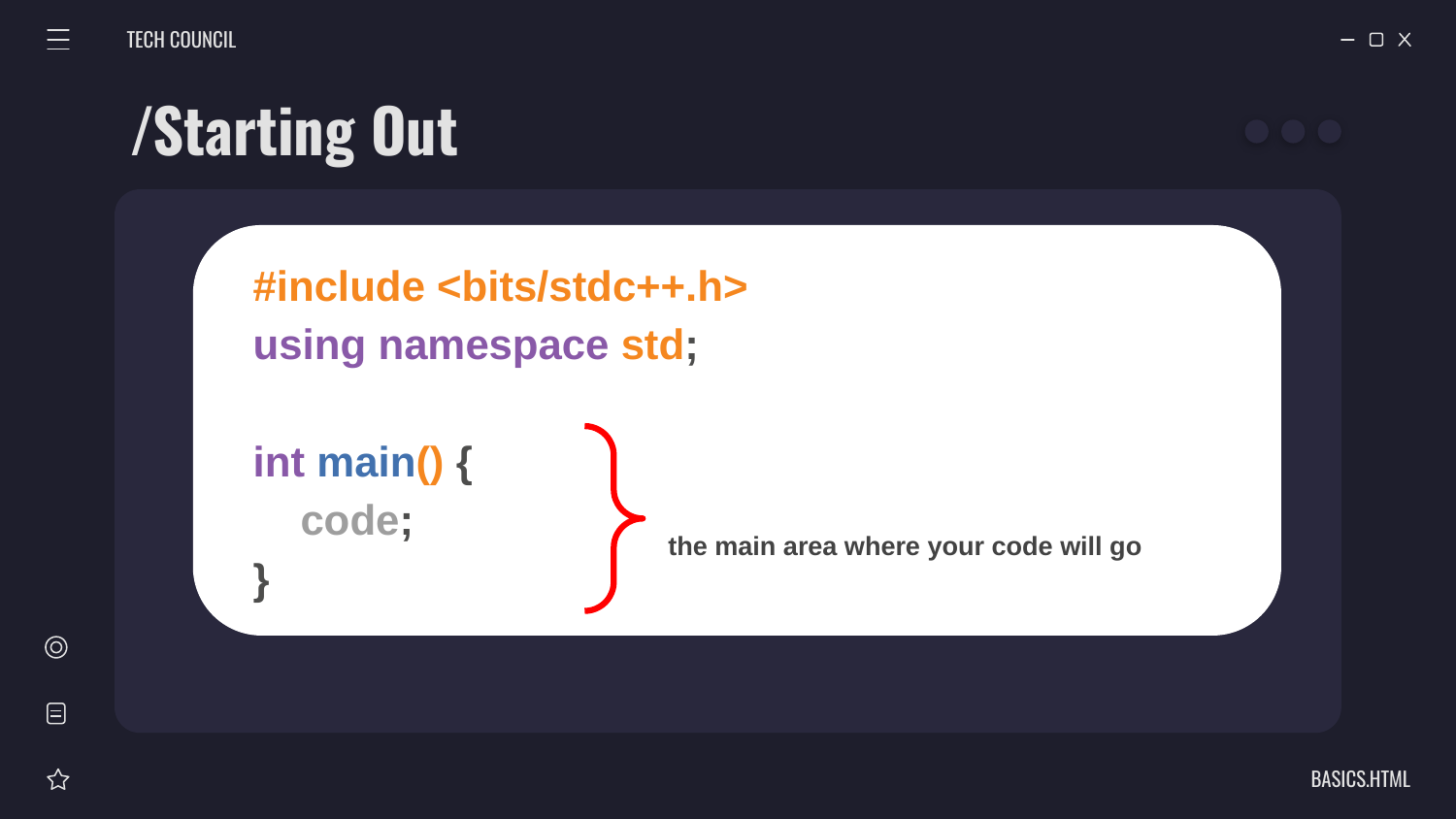

TECH COUNCIL

/Starting Out

#include <bits/stdc++.h>
using namespace std;

int main() {
    code;
}

the main area where your code will go

BASICS.HTML